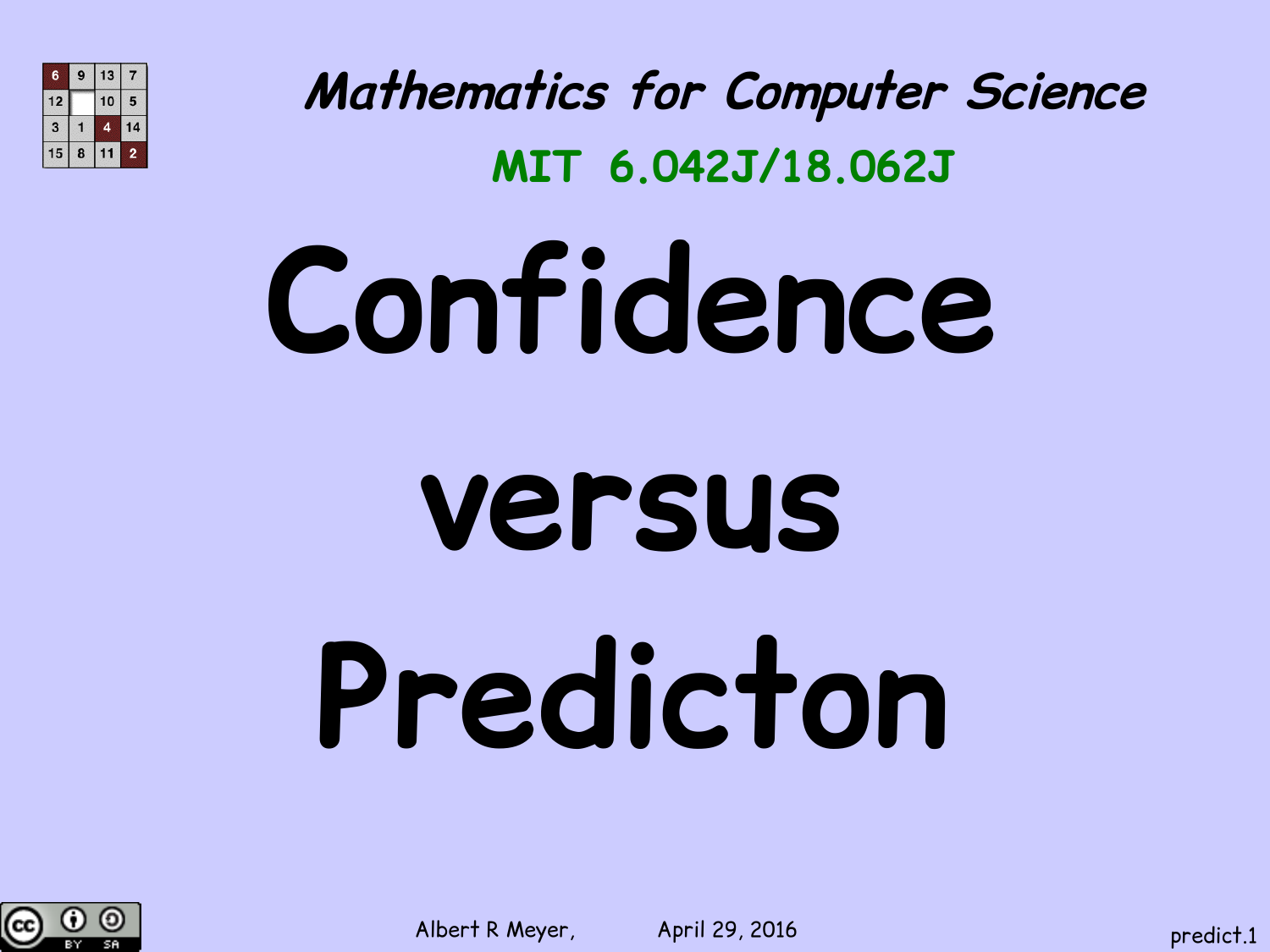

Mathematics for Computer Science
MIT 6.042J/18.062J
Confidence
versus
Predicton
predict.1